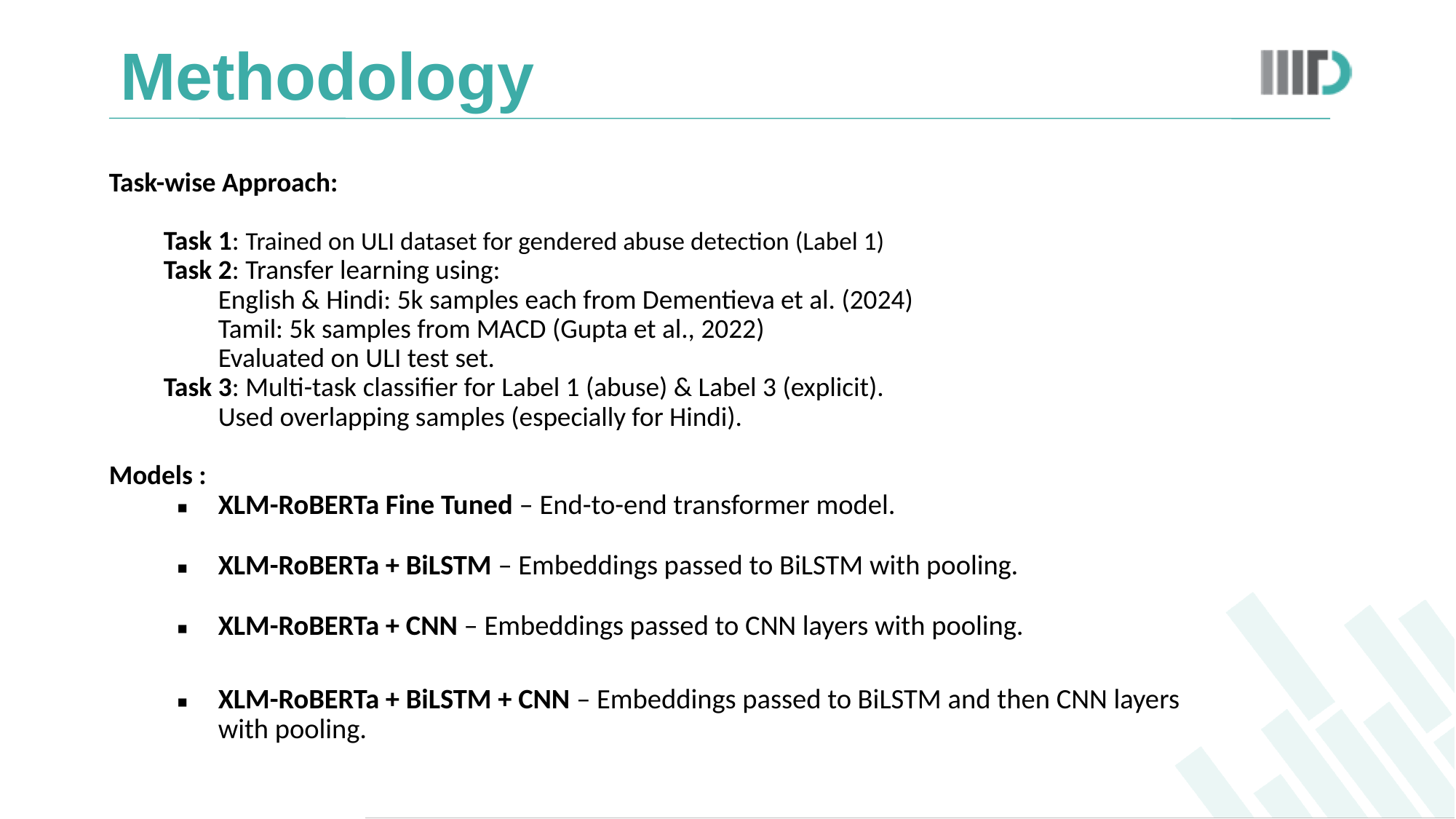

# Methodology
Task-wise Approach:

Task 1: Trained on ULI dataset for gendered abuse detection (Label 1)
Task 2: Transfer learning using:
English & Hindi: 5k samples each from Dementieva et al. (2024)
Tamil: 5k samples from MACD (Gupta et al., 2022)
Evaluated on ULI test set.
Task 3: Multi-task classifier for Label 1 (abuse) & Label 3 (explicit).
Used overlapping samples (especially for Hindi).

Models :
XLM-RoBERTa Fine Tuned – End-to-end transformer model.

XLM-RoBERTa + BiLSTM – Embeddings passed to BiLSTM with pooling.

XLM-RoBERTa + CNN – Embeddings passed to CNN layers with pooling.

XLM-RoBERTa + BiLSTM + CNN – Embeddings passed to BiLSTM and then CNN layers with pooling.